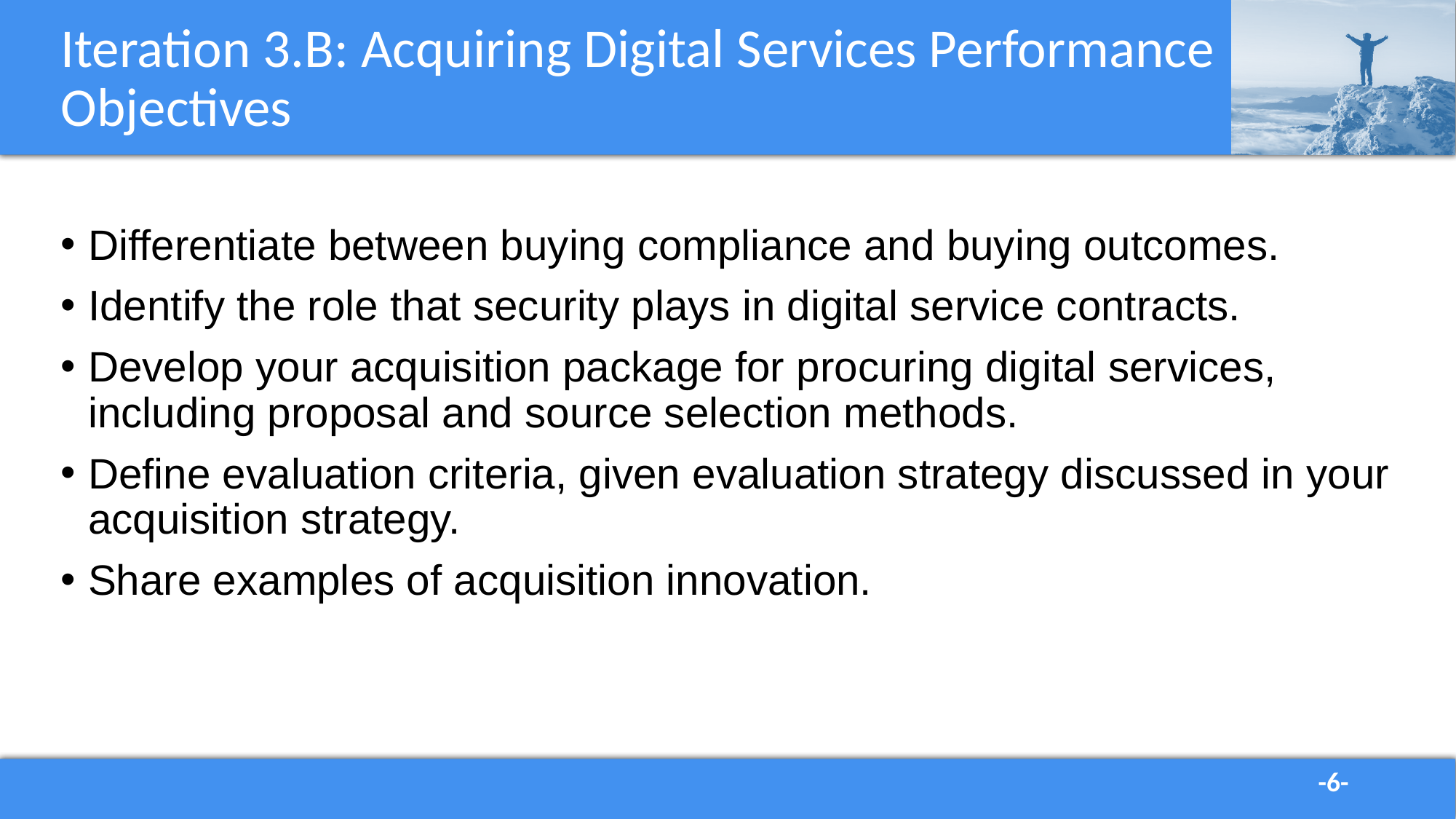

# Iteration 3.B: Acquiring Digital Services Performance Objectives
Differentiate between buying compliance and buying outcomes.
Identify the role that security plays in digital service contracts.
Develop your acquisition package for procuring digital services, including proposal and source selection methods.
Define evaluation criteria, given evaluation strategy discussed in your acquisition strategy.
Share examples of acquisition innovation.